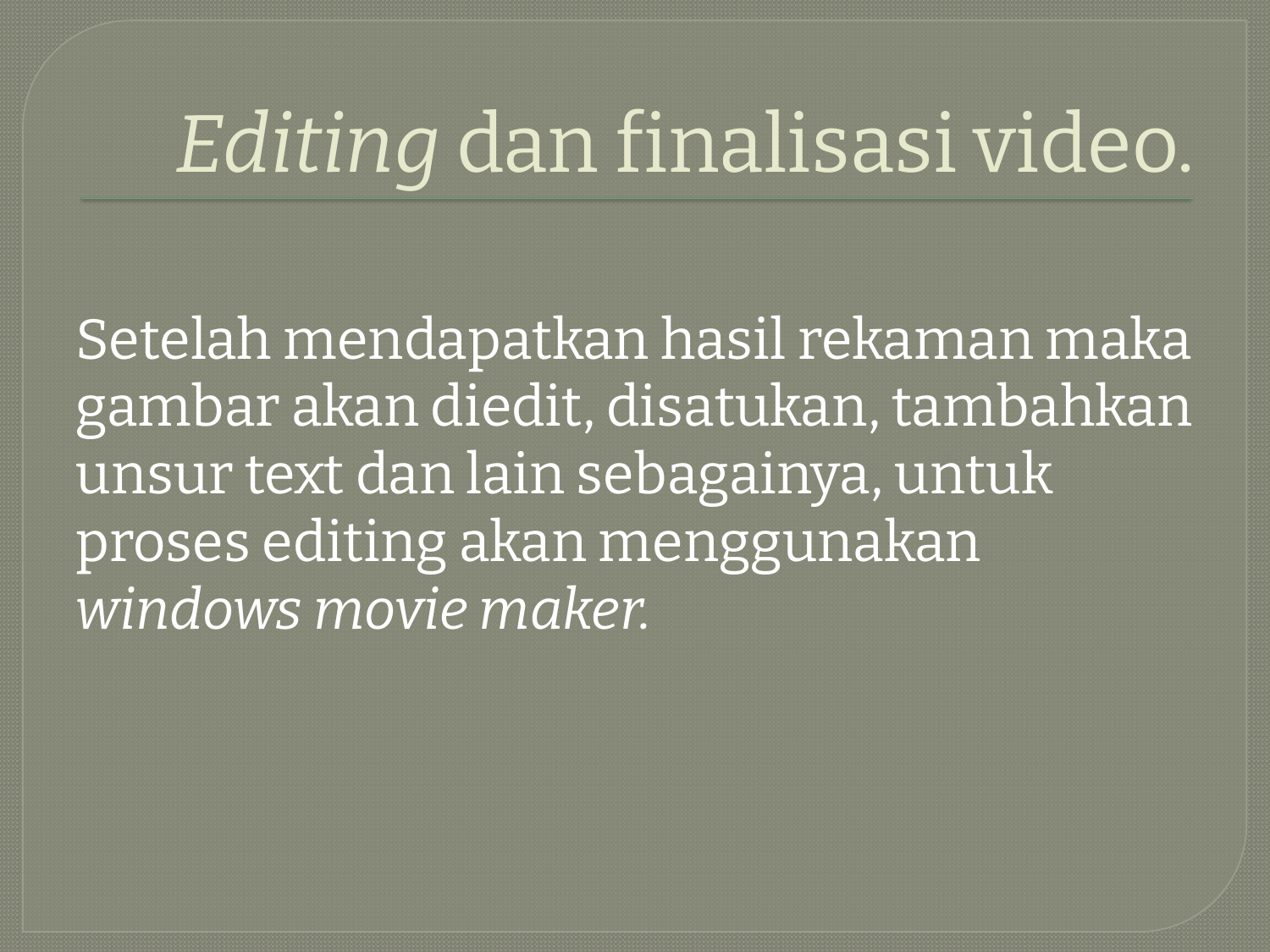

# Editing dan finalisasi video.

Setelah mendapatkan hasil rekaman maka gambar akan diedit, disatukan, tambahkan unsur text dan lain sebagainya, untuk proses editing akan menggunakan windows movie maker.